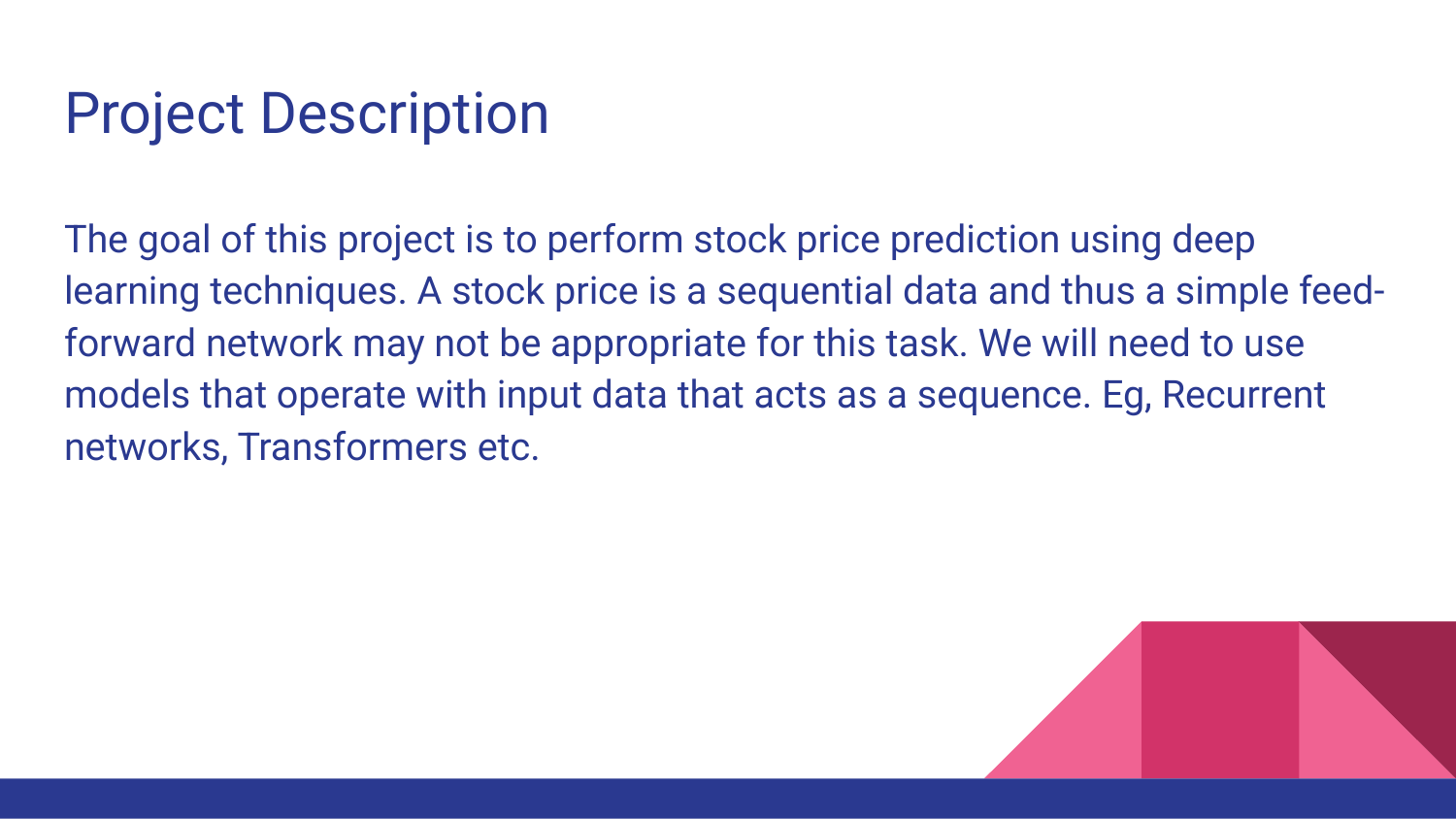

# Project Description
The goal of this project is to perform stock price prediction using deep learning techniques. A stock price is a sequential data and thus a simple feed-forward network may not be appropriate for this task. We will need to use models that operate with input data that acts as a sequence. Eg, Recurrent networks, Transformers etc.